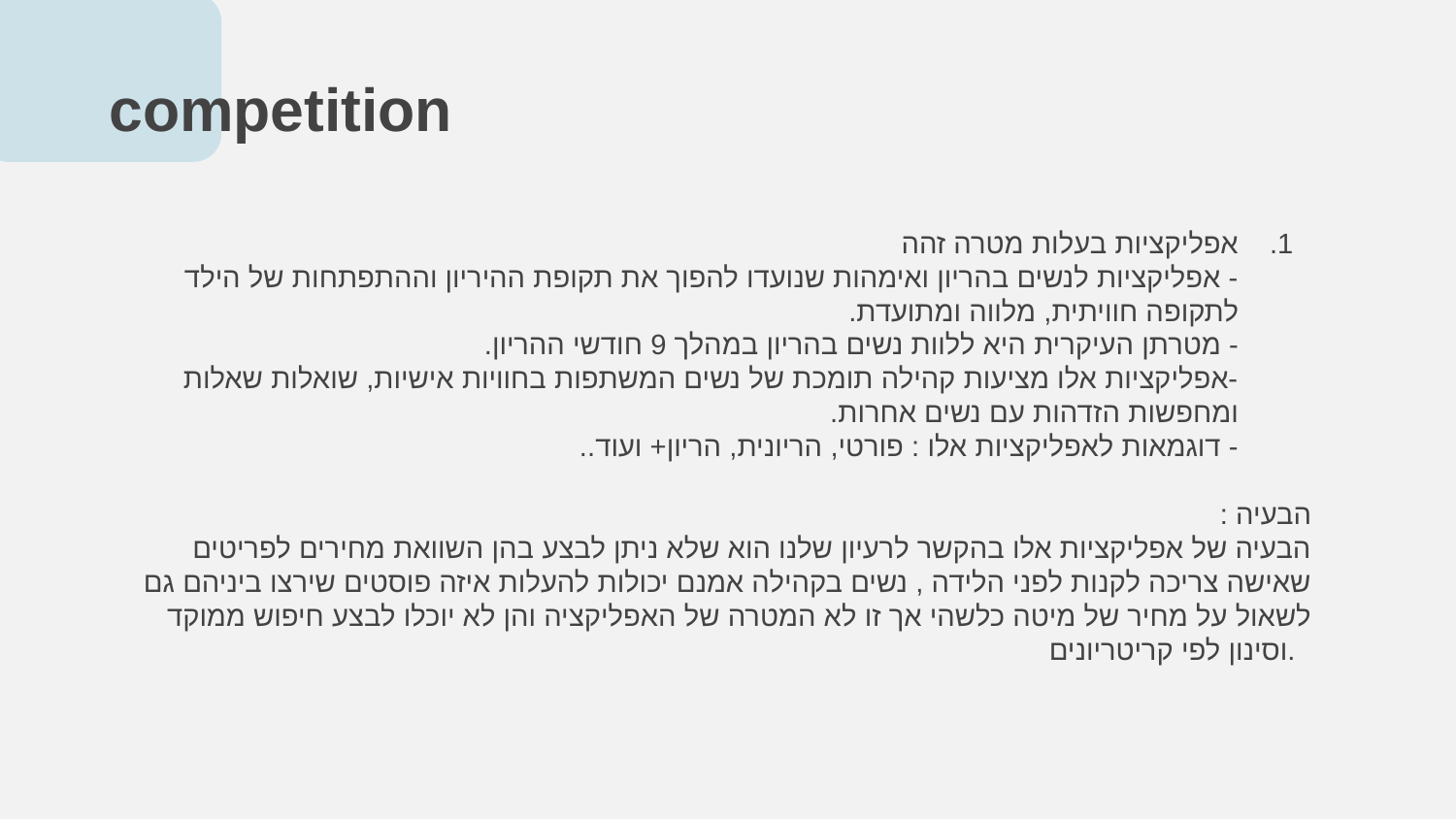

# competition
אפליקציות בעלות מטרה זהה
- אפליקציות לנשים בהריון ואימהות שנועדו להפוך את תקופת ההיריון וההתפתחות של הילד לתקופה חוויתית, מלווה ומתועדת.
- מטרתן העיקרית היא ללוות נשים בהריון במהלך 9 חודשי ההריון.
-אפליקציות אלו מציעות קהילה תומכת של נשים המשתפות בחוויות אישיות, שואלות שאלות ומחפשות הזדהות עם נשים אחרות.
- דוגמאות לאפליקציות אלו : פורטי, הריונית, הריון+ ועוד..
הבעיה :
הבעיה של אפליקציות אלו בהקשר לרעיון שלנו הוא שלא ניתן לבצע בהן השוואת מחירים לפריטים שאישה צריכה לקנות לפני הלידה , נשים בקהילה אמנם יכולות להעלות איזה פוסטים שירצו ביניהם גם לשאול על מחיר של מיטה כלשהי אך זו לא המטרה של האפליקציה והן לא יוכלו לבצע חיפוש ממוקד וסינון לפי קריטריונים.